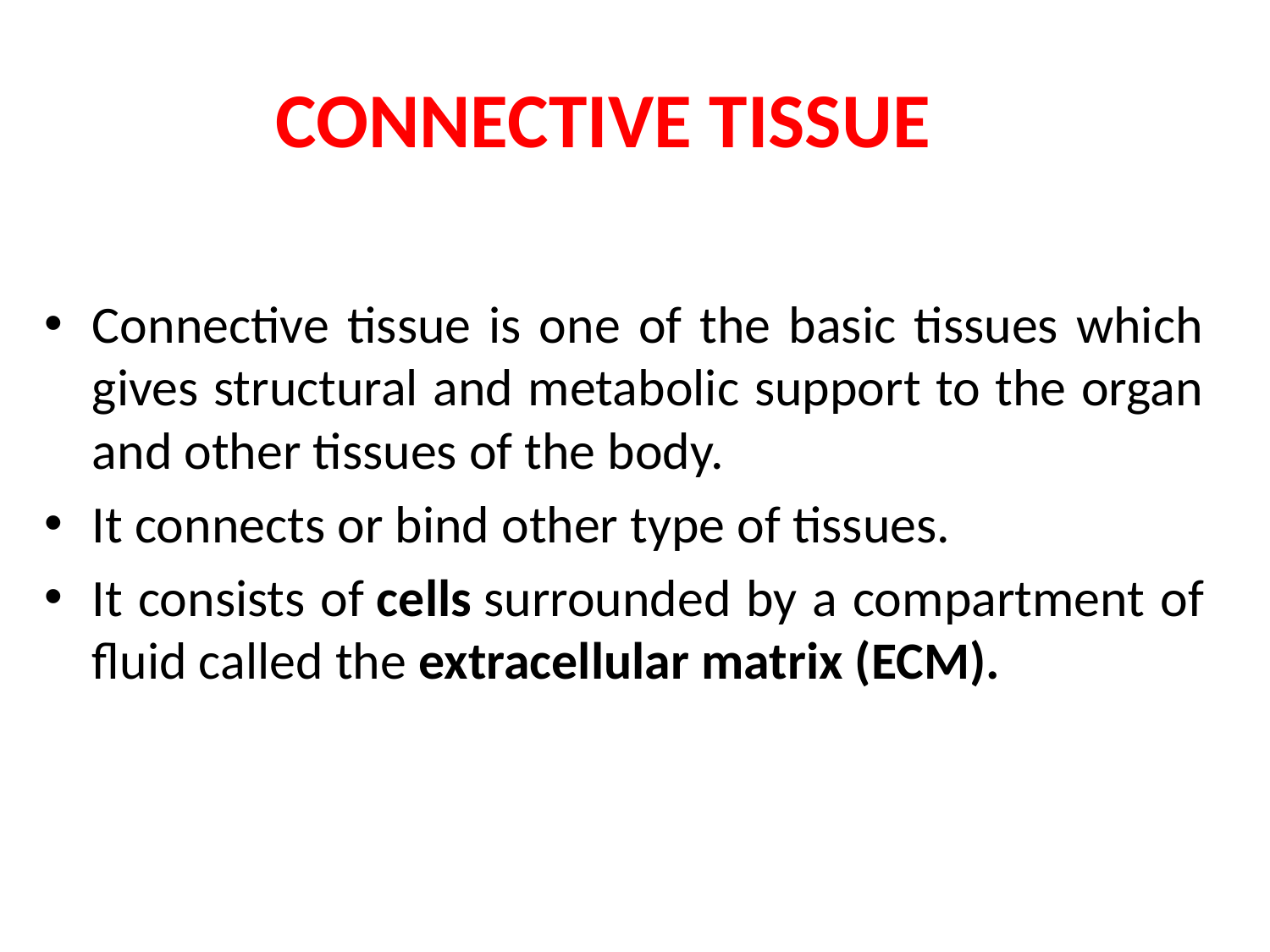

CONNECTIVE TISSUE

Connective tissue is one of the basic tissues which gives structural and metabolic support to the organ and other tissues of the body.
It connects or bind other type of tissues.
It consists of cells surrounded by a compartment of fluid called the extracellular matrix (ECM).